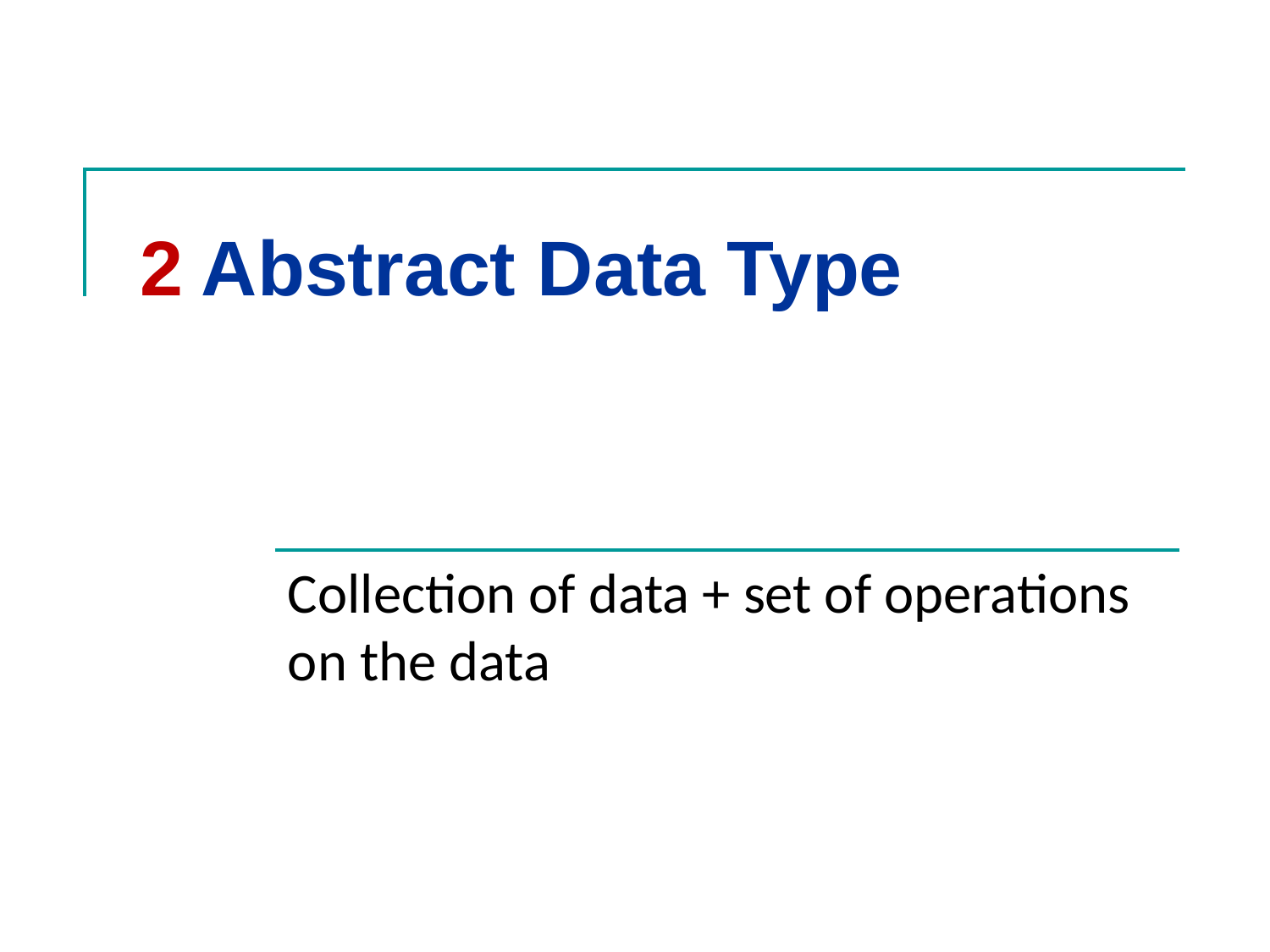

# 2 Abstract Data Type
Collection of data + set of operations on the data